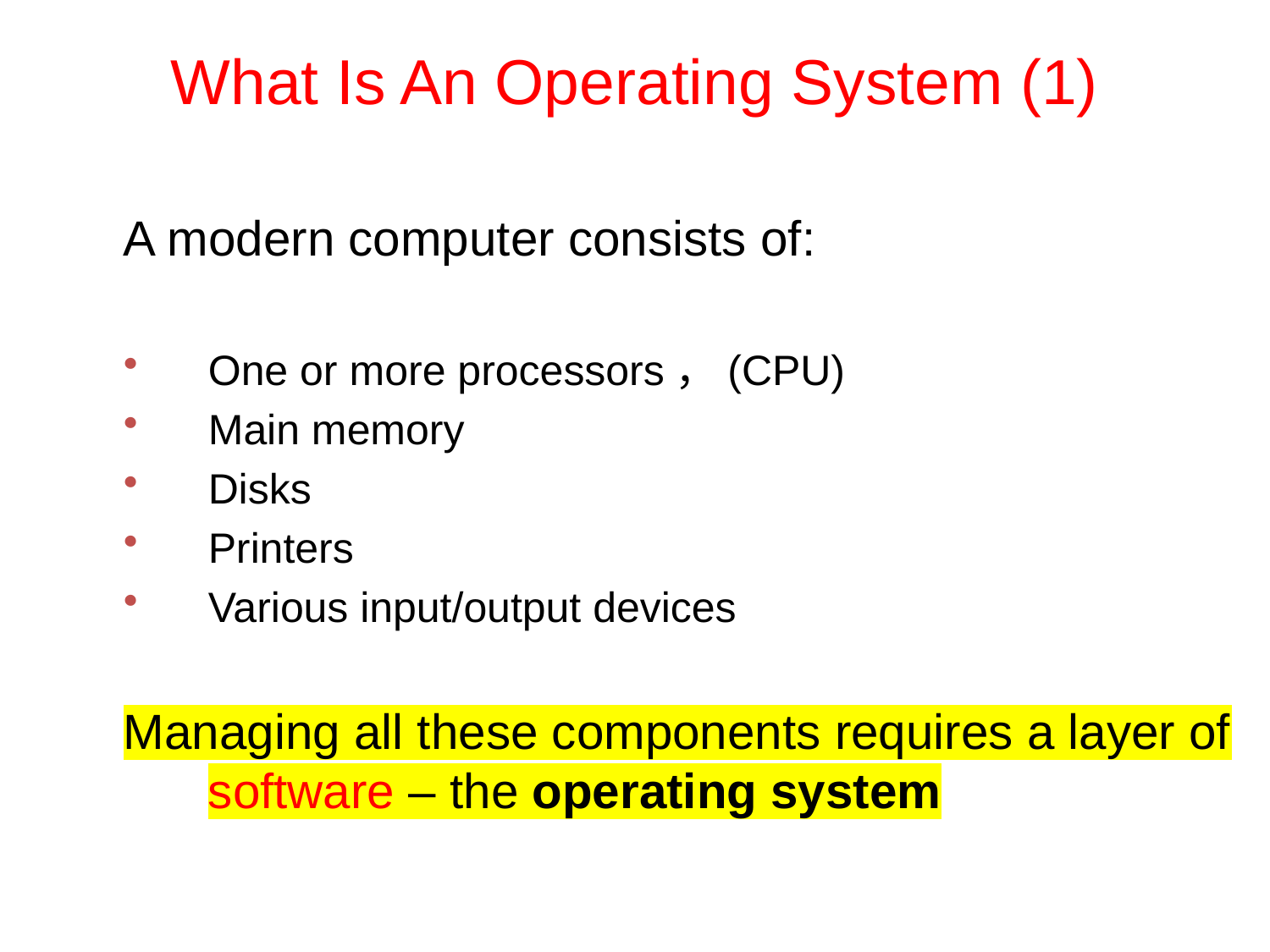

What Is An Operating System (1)
A modern computer consists of:

One or more processors，(CPU)
Main memory
Disks
Printers
Various input/output devices

Managing all these components requires a layer of software – the operating system